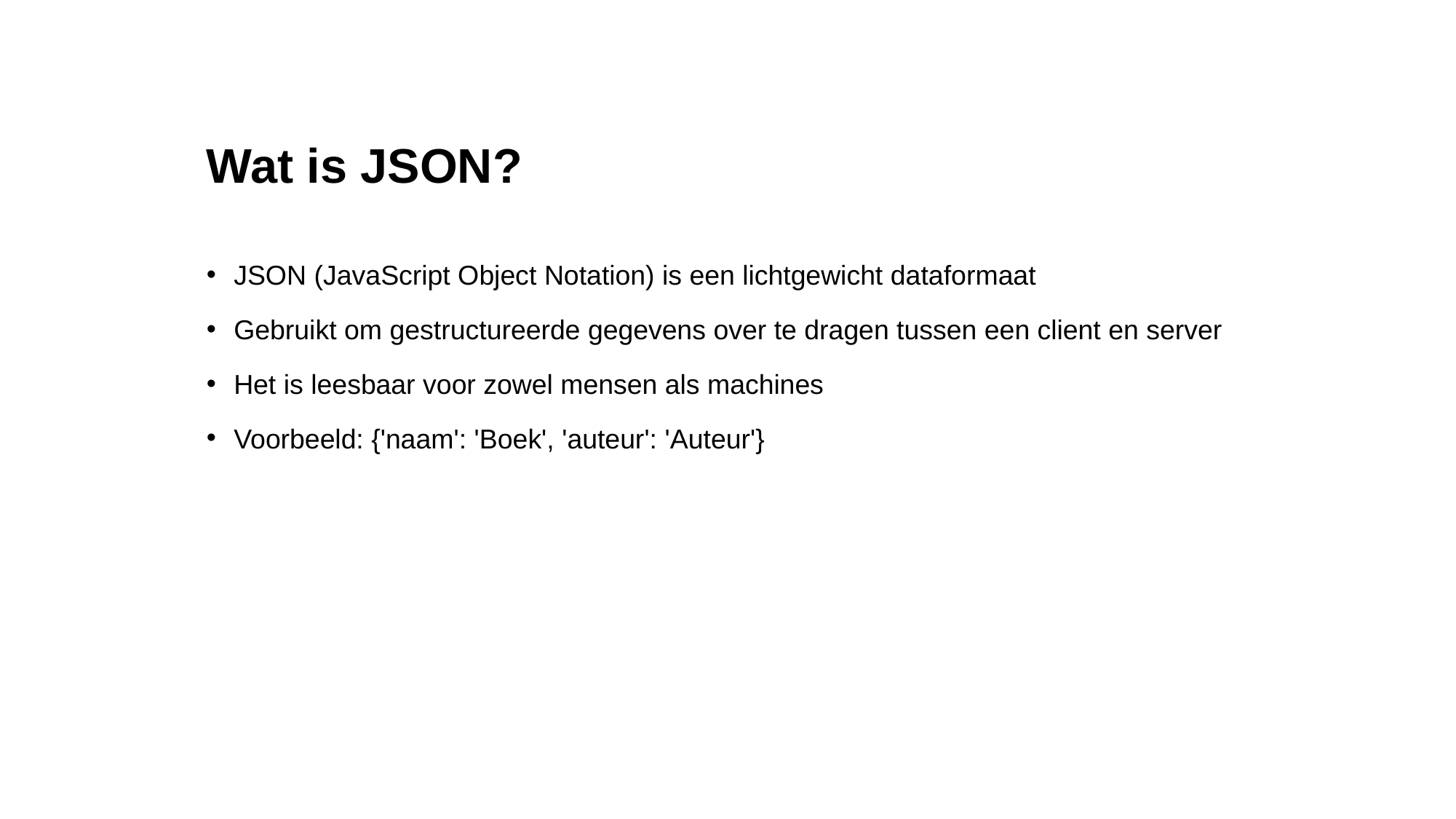

# Wat is JSON?
JSON (JavaScript Object Notation) is een lichtgewicht dataformaat
Gebruikt om gestructureerde gegevens over te dragen tussen een client en server
Het is leesbaar voor zowel mensen als machines
Voorbeeld: {'naam': 'Boek', 'auteur': 'Auteur'}